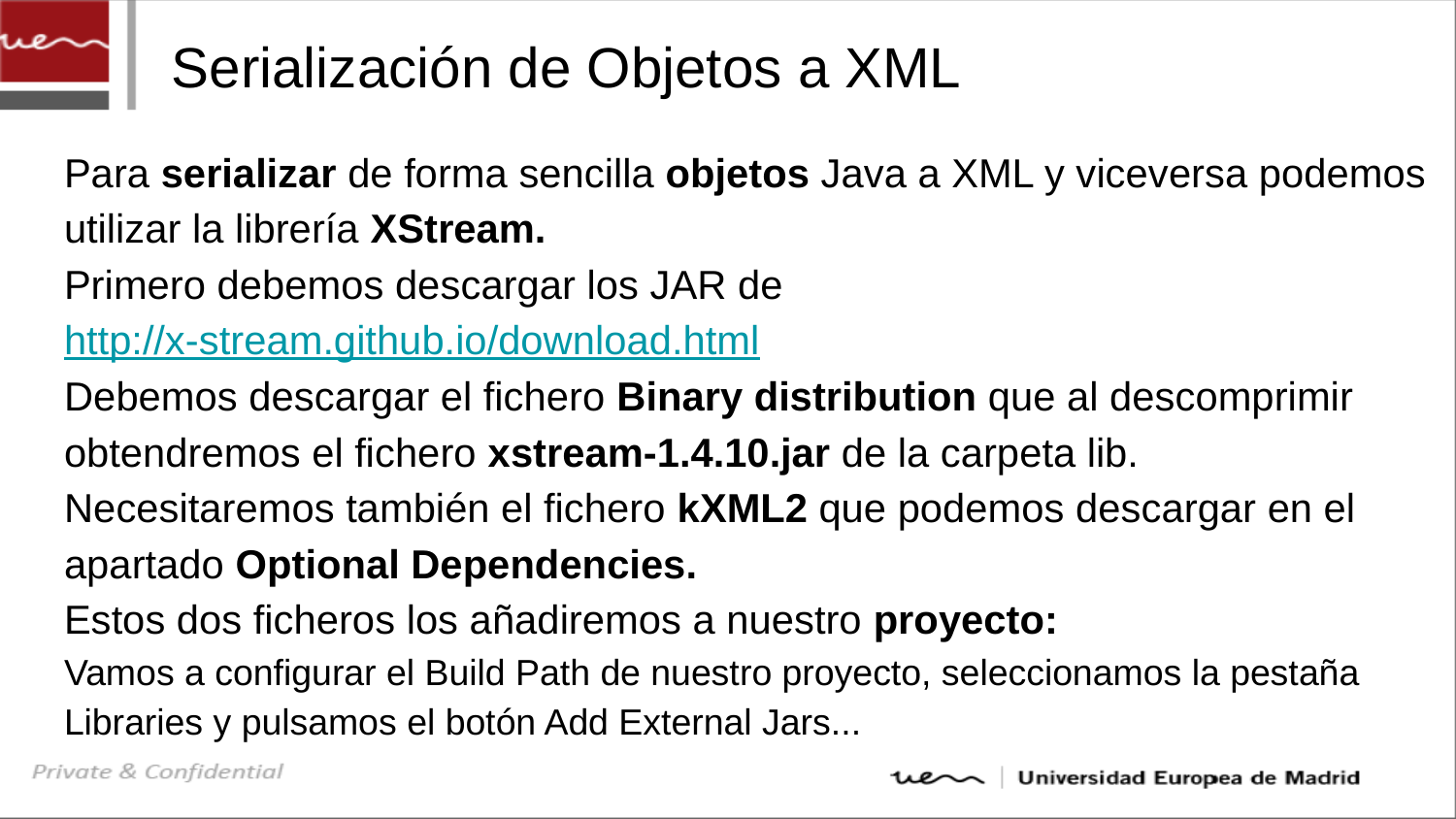

# Serialización de Objetos a XML
Para serializar de forma sencilla objetos Java a XML y viceversa podemos utilizar la librería XStream.
Primero debemos descargar los JAR de
http://x-stream.github.io/download.html
Debemos descargar el fichero Binary distribution que al descomprimir obtendremos el fichero xstream-1.4.10.jar de la carpeta lib.
Necesitaremos también el fichero kXML2 que podemos descargar en el apartado Optional Dependencies.
Estos dos ficheros los añadiremos a nuestro proyecto:
Vamos a configurar el Build Path de nuestro proyecto, seleccionamos la pestaña Libraries y pulsamos el botón Add External Jars...